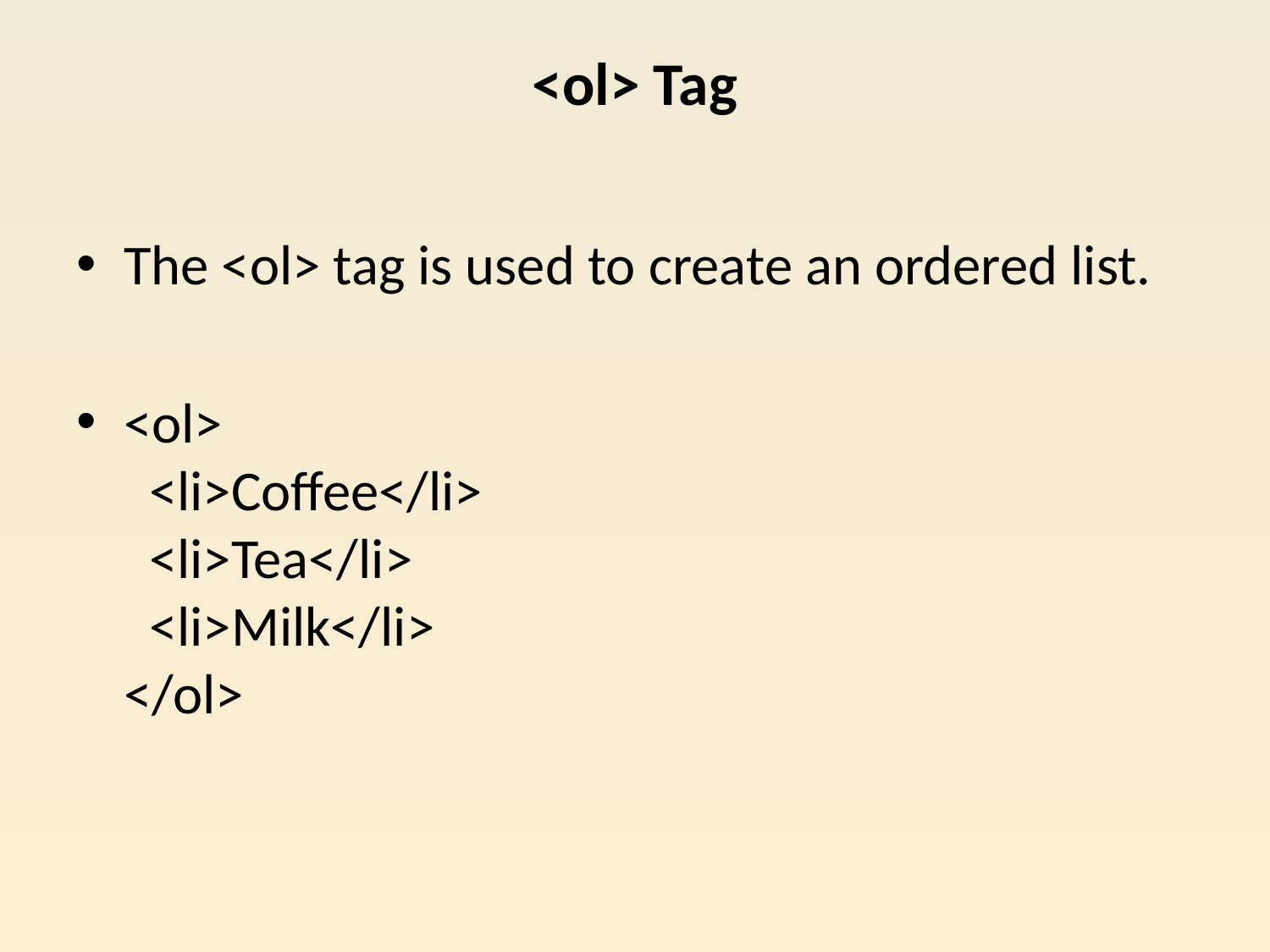

# <ol> Tag
The <ol> tag is used to create an ordered list.

<ol>
  <li>Coffee</li>
  <li>Tea</li>
  <li>Milk</li>
</ol>